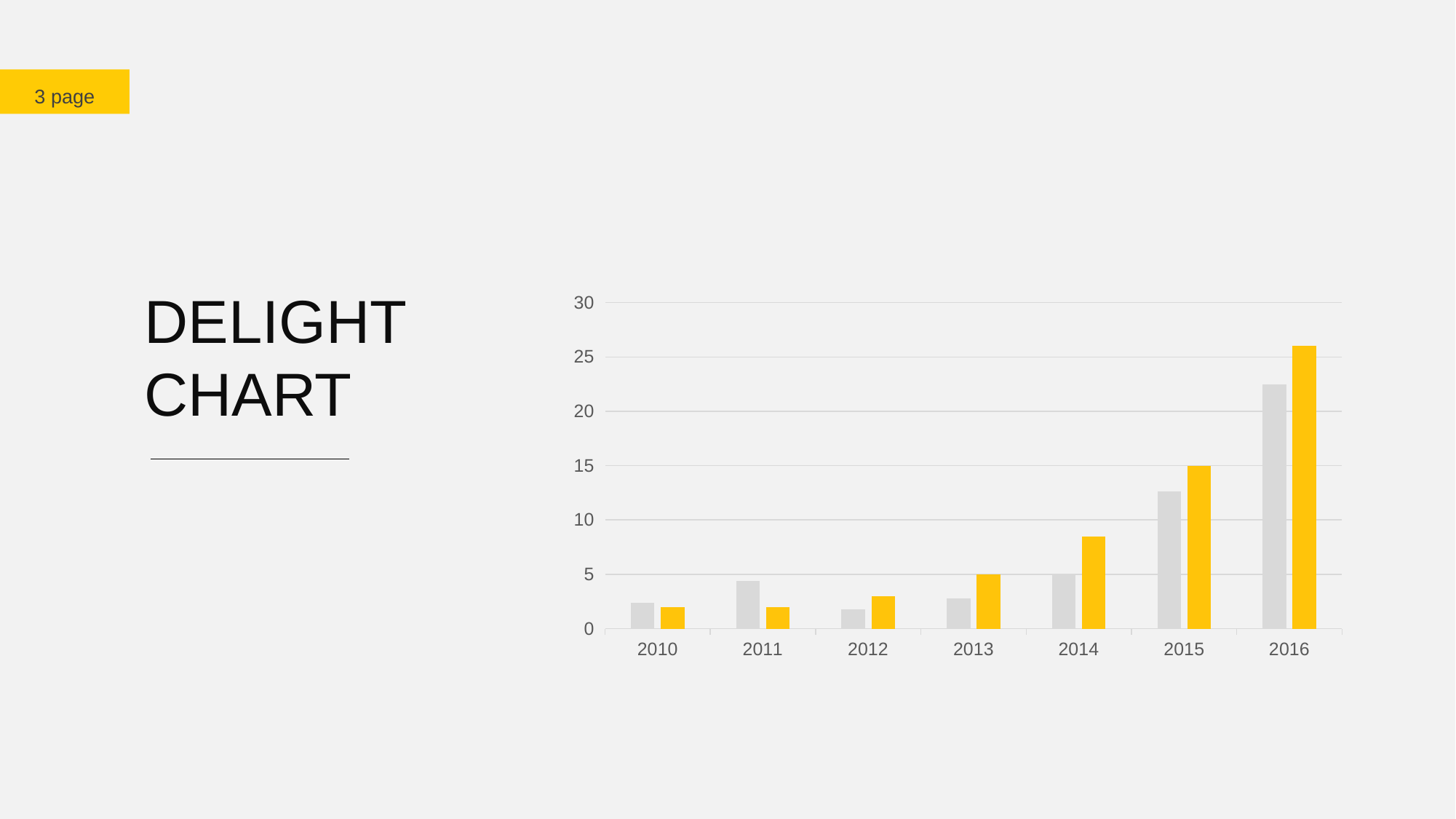

3 page

DELIGHT
CHART

### Chart

| Category | Series 2 | Series 3 |
|---|---|---|
| 2010 | 2.4 | 2.0 |
| 2011 | 4.4 | 2.0 |
| 2012 | 1.8 | 3.0 |
| 2013 | 2.8 | 5.0 |
| 2014 | 5.0 | 8.5 |
| 2015 | 12.6 | 15.0 |
| 2016 | 22.5 | 26.0 |